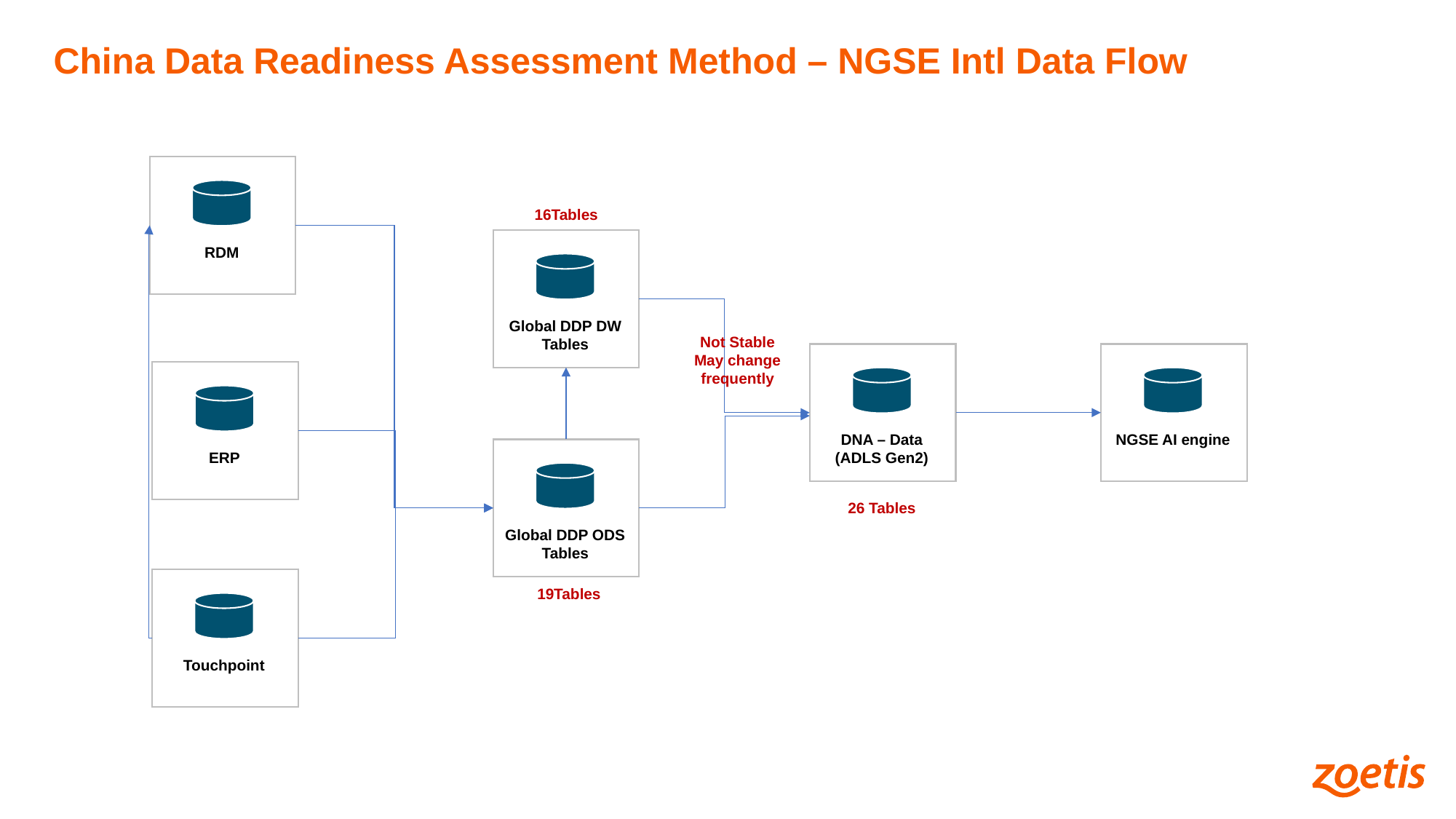

China Data Readiness Assessment Method – NGSE Intl Data Flow

RDM
 16Tables

Global DDP DW Tables
Not Stable
May change frequently

DNA – Data
(ADLS Gen2)

NGSE AI engine

ERP

Global DDP ODS Tables
26 Tables

Touchpoint
 19Tables